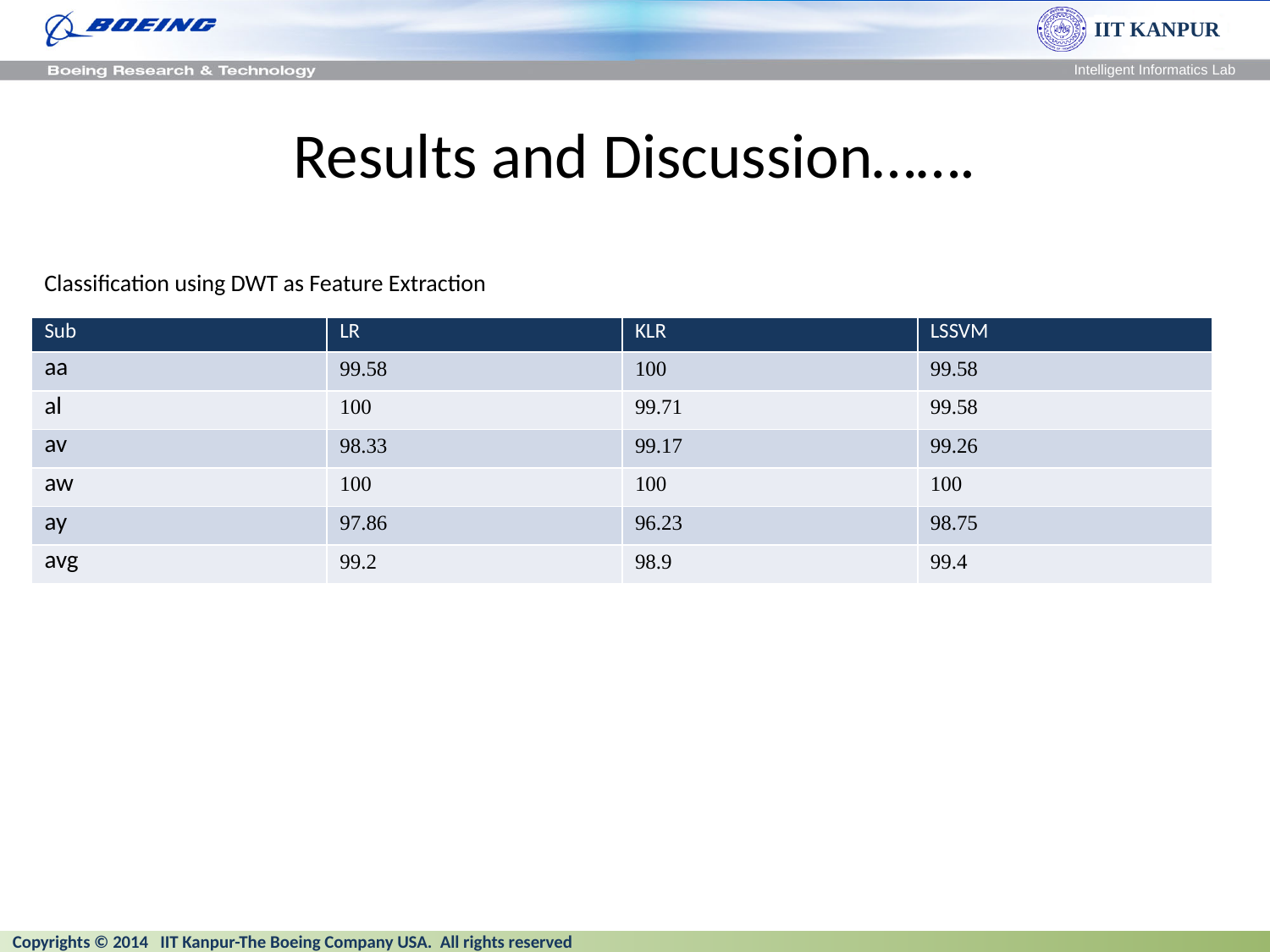

# Results and Discussion…….
Classification using DWT as Feature Extraction
| Sub | LR | KLR | LSSVM |
| --- | --- | --- | --- |
| aa | 99.58 | 100 | 99.58 |
| al | 100 | 99.71 | 99.58 |
| av | 98.33 | 99.17 | 99.26 |
| aw | 100 | 100 | 100 |
| ay | 97.86 | 96.23 | 98.75 |
| avg | 99.2 | 98.9 | 99.4 |